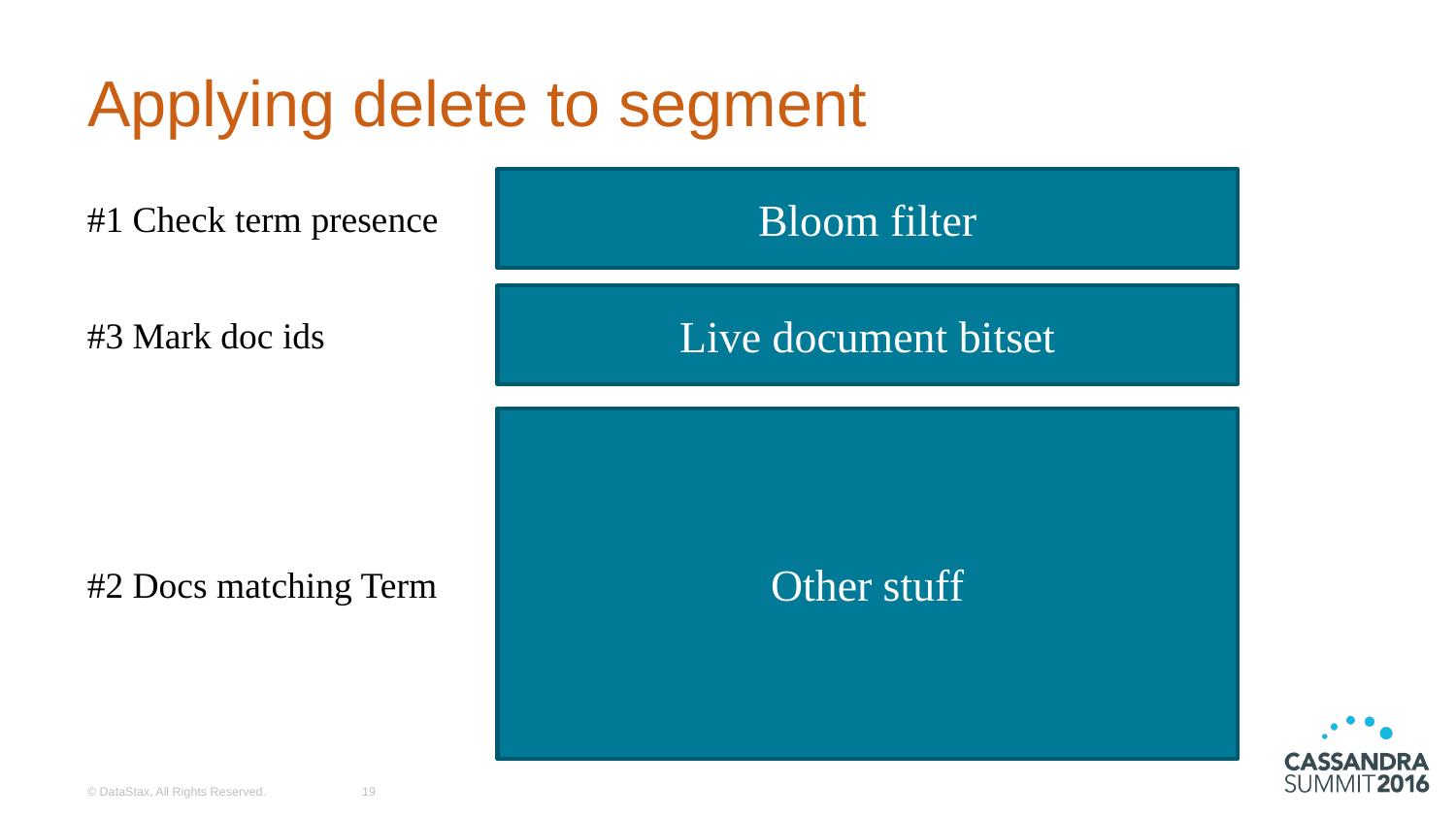

# Applying delete to segment
Bloom filter
Live document bitset
Other stuff
#1 Check term presence
#3 Mark doc ids
#2 Docs matching Term
© DataStax, All Rights Reserved.
19